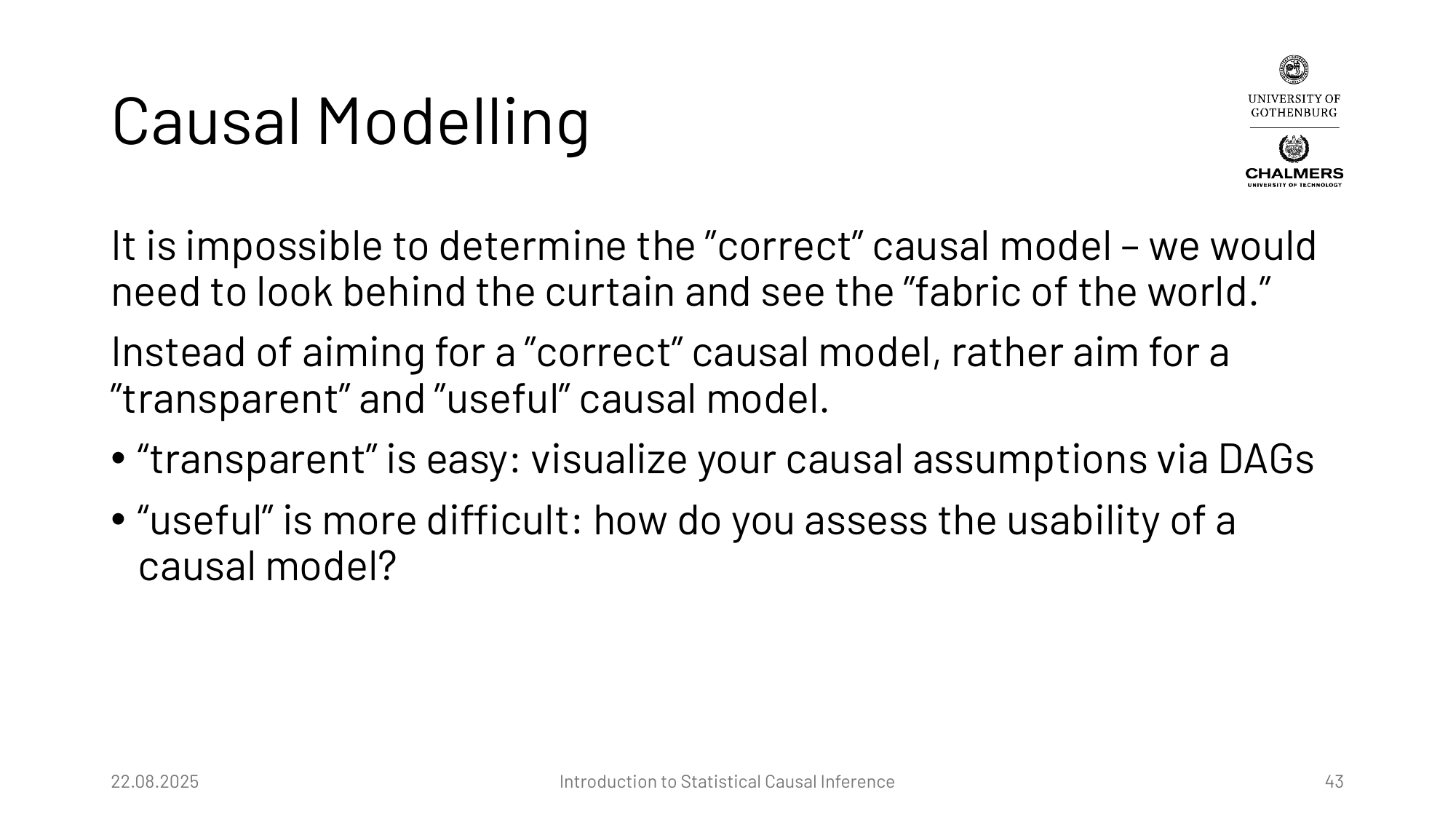

# Causal Modelling
It is impossible to determine the ”correct” causal model – we would need to look behind the curtain and see the ”fabric of the world.”
Instead of aiming for a ”correct” causal model, rather aim for a ”transparent” and ”useful” causal model.
“transparent” is easy: visualize your causal assumptions via DAGs
“useful” is more difficult: how do you assess the usability of a causal model?
22.08.2025
Introduction to Statistical Causal Inference
43